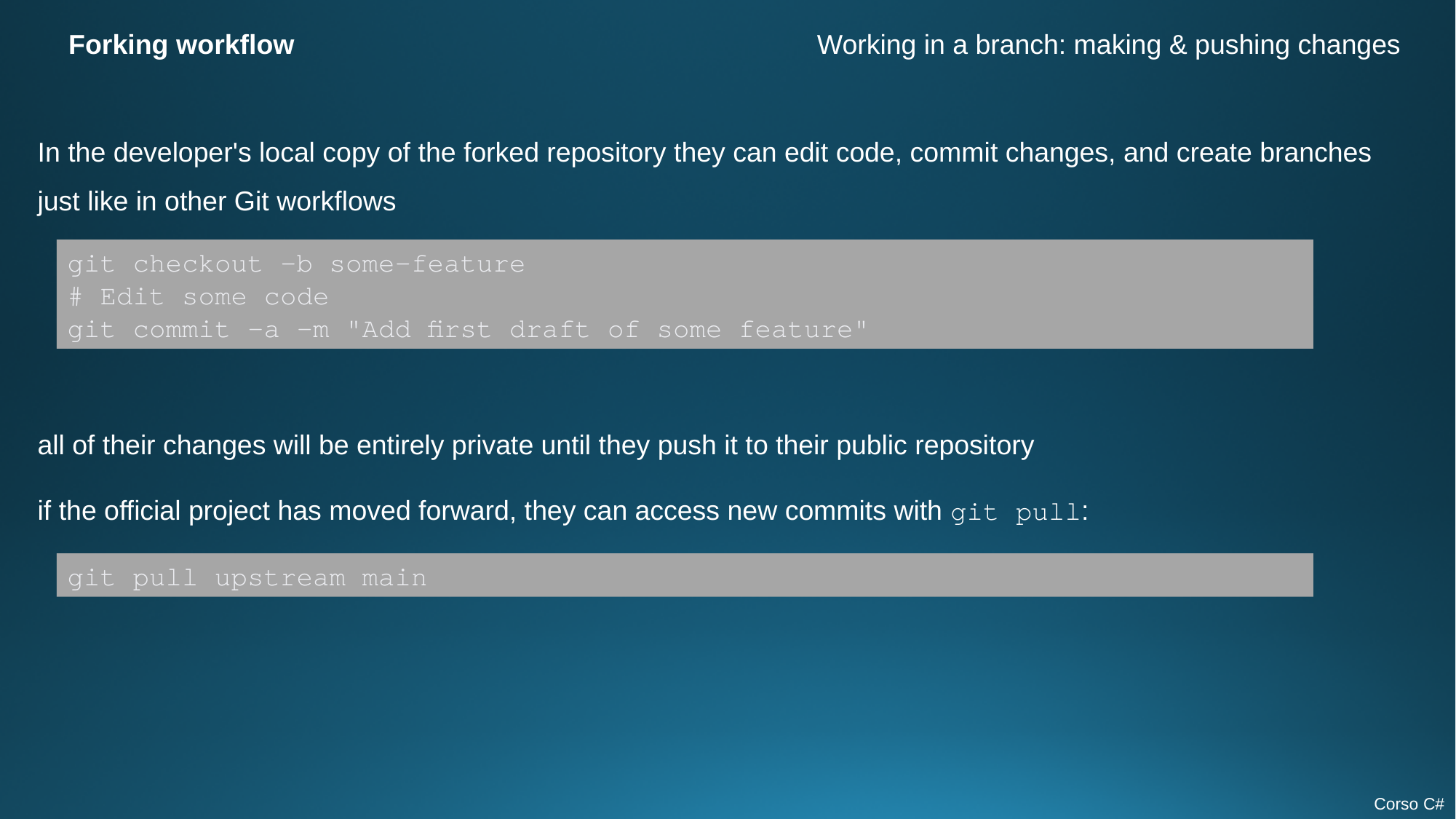

Forking workflow
Working in a branch: making & pushing changes
In the developer's local copy of the forked repository they can edit code, commit changes, and create branches just like in other Git workflows
git checkout -b some-feature
# Edit some code
git commit -a -m "Add first draft of some feature"
all of their changes will be entirely private until they push it to their public repository

if the official project has moved forward, they can access new commits with git pull:
git pull upstream main
Corso C#